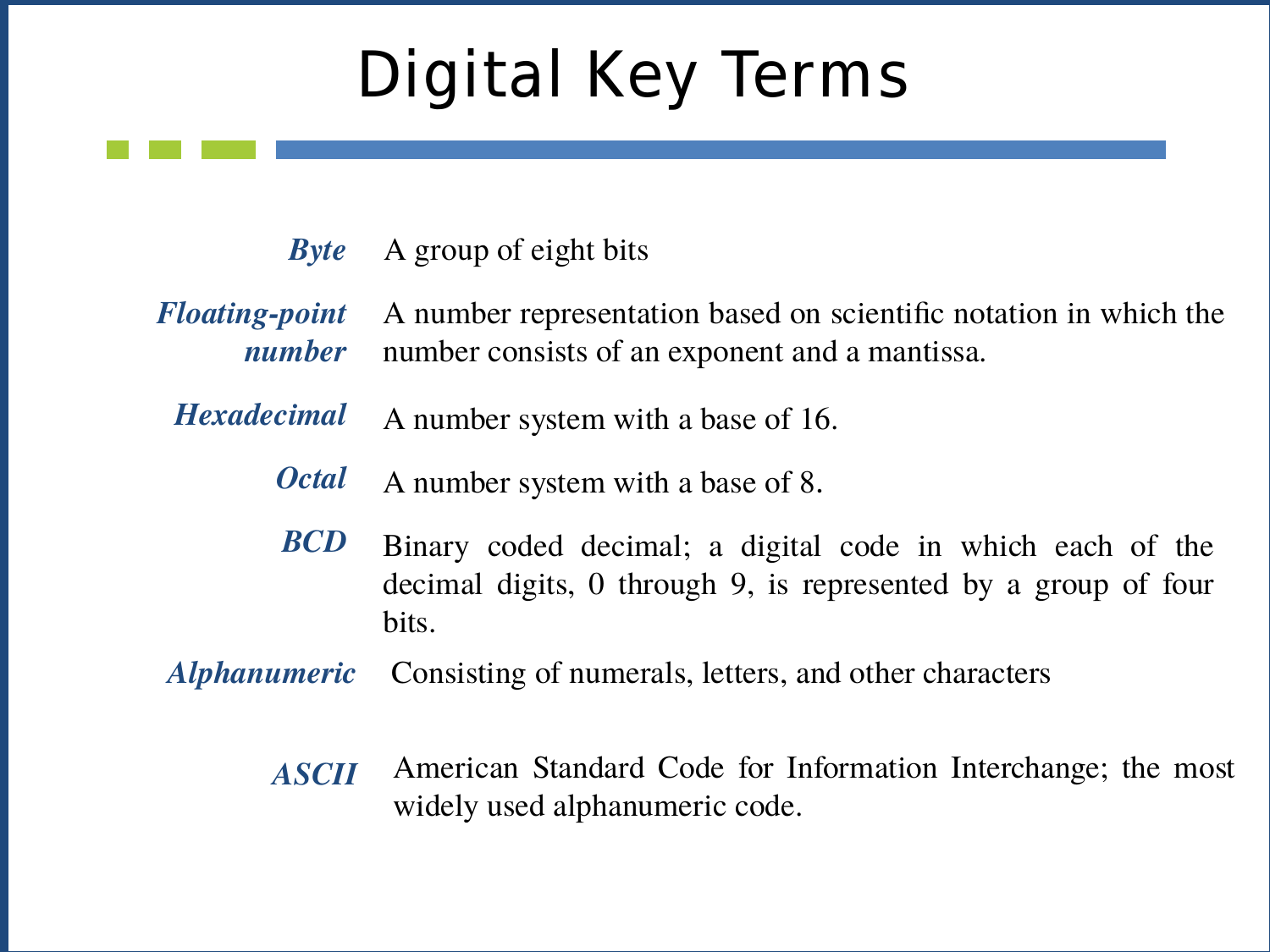

# Digital Key Terms

Byte

   Floating-point number

Hexadecimal

Octal

BCD
A group of eight bits
A number representation based on scientific notation in which the number consists of an exponent and a mantissa.
A number system with a base of 16.
A number system with a base of 8.
Binary coded decimal; a digital code in which each of the decimal digits, 0 through 9, is represented by a group of four bits.
Alphanumeric

ASCII

 Consisting of numerals, letters, and other characters
American Standard Code for Information Interchange; the most widely used alphanumeric code.